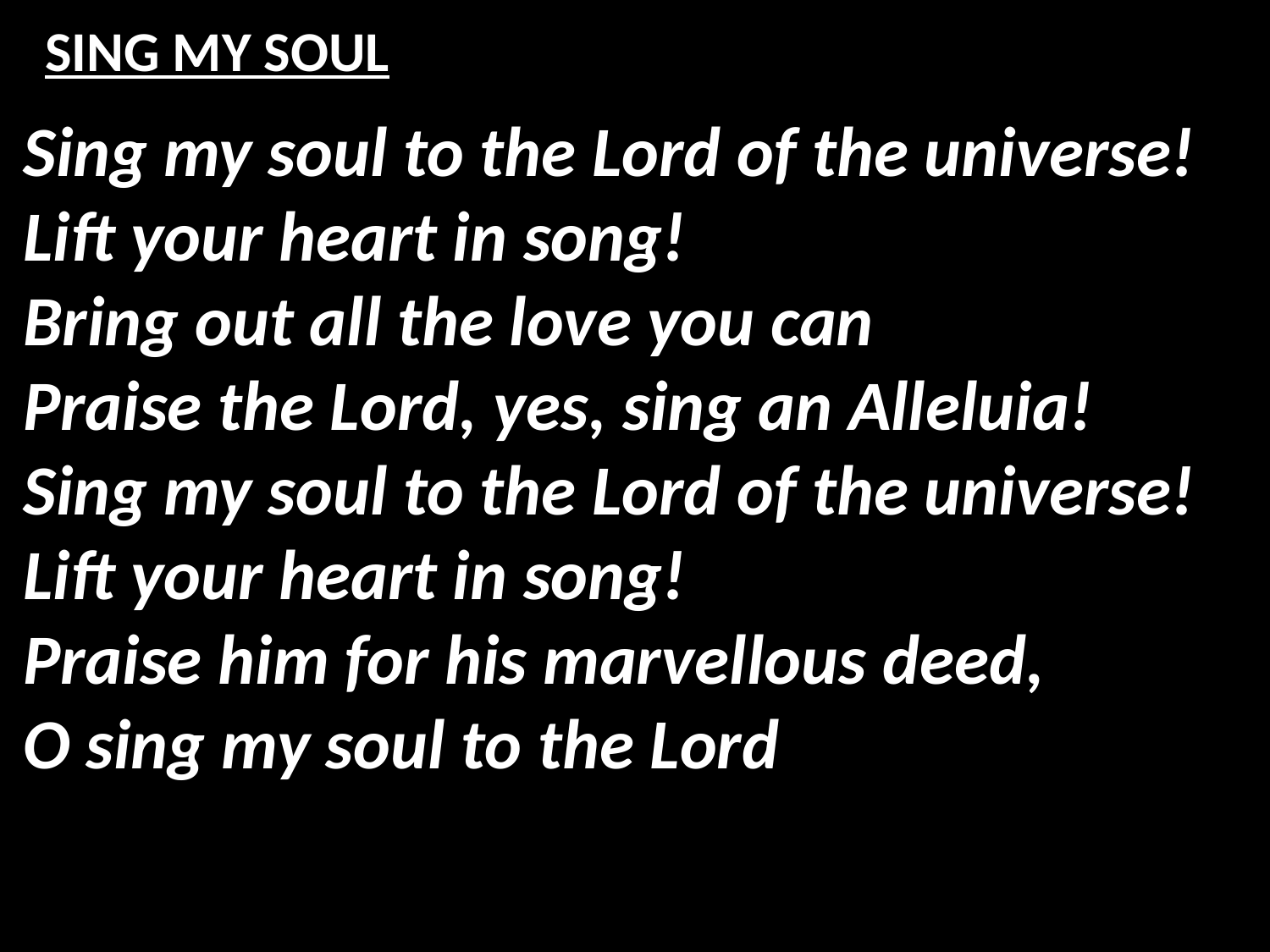

# SING MY SOUL
Sing my soul to the Lord of the universe!
Lift your heart in song!
Bring out all the love you can
Praise the Lord, yes, sing an Alleluia!
Sing my soul to the Lord of the universe!
Lift your heart in song!
Praise him for his marvellous deed,
O sing my soul to the Lord